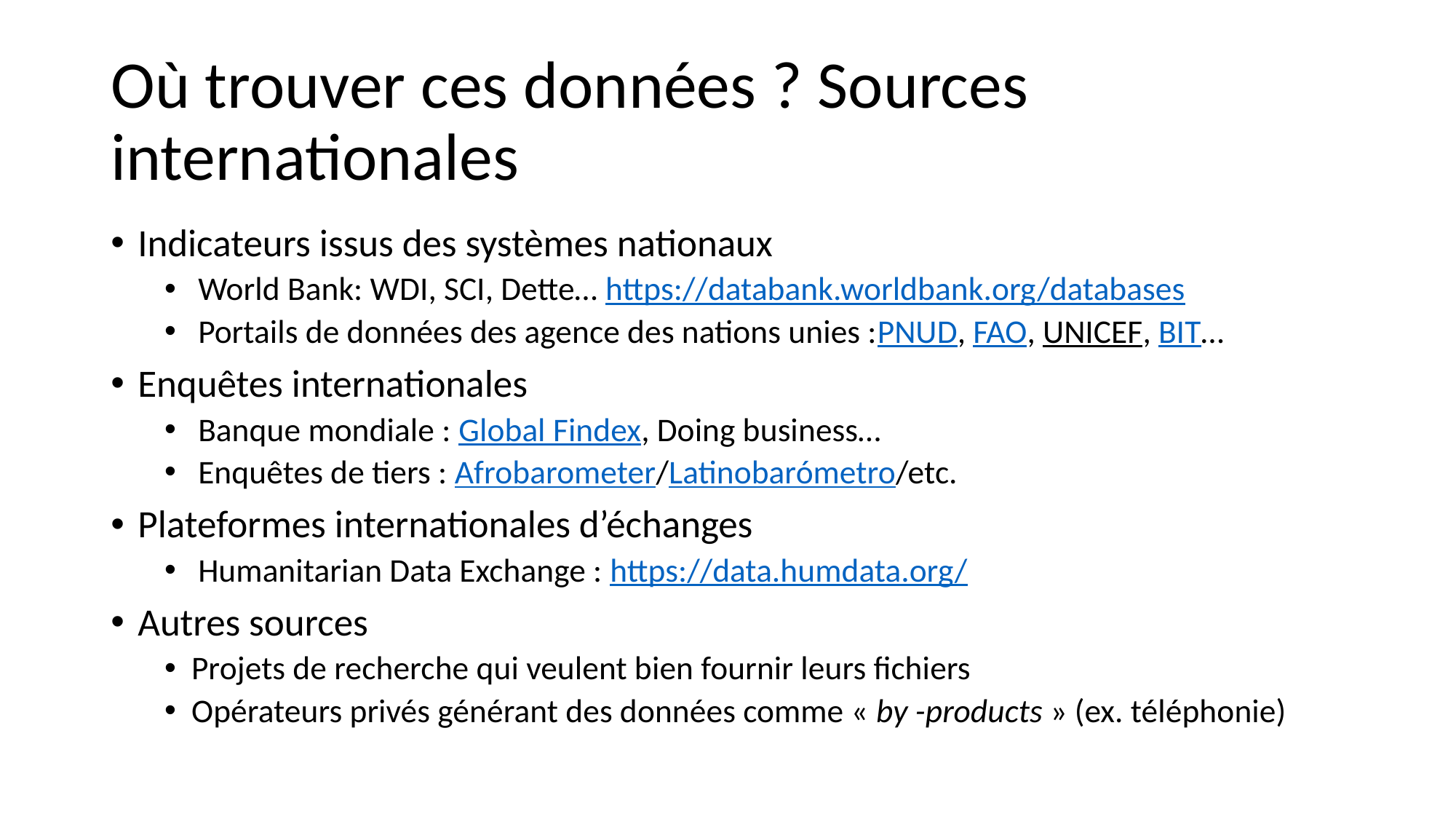

# Où trouver ces données ? Sources internationales
Indicateurs issus des systèmes nationaux
World Bank: WDI, SCI, Dette… https://databank.worldbank.org/databases
Portails de données des agence des nations unies :PNUD, FAO, UNICEF, BIT…
Enquêtes internationales
Banque mondiale : Global Findex, Doing business…
Enquêtes de tiers : Afrobarometer/Latinobarómetro/etc.
Plateformes internationales d’échanges
Humanitarian Data Exchange : https://data.humdata.org/
Autres sources
Projets de recherche qui veulent bien fournir leurs fichiers
Opérateurs privés générant des données comme « by -products » (ex. téléphonie)